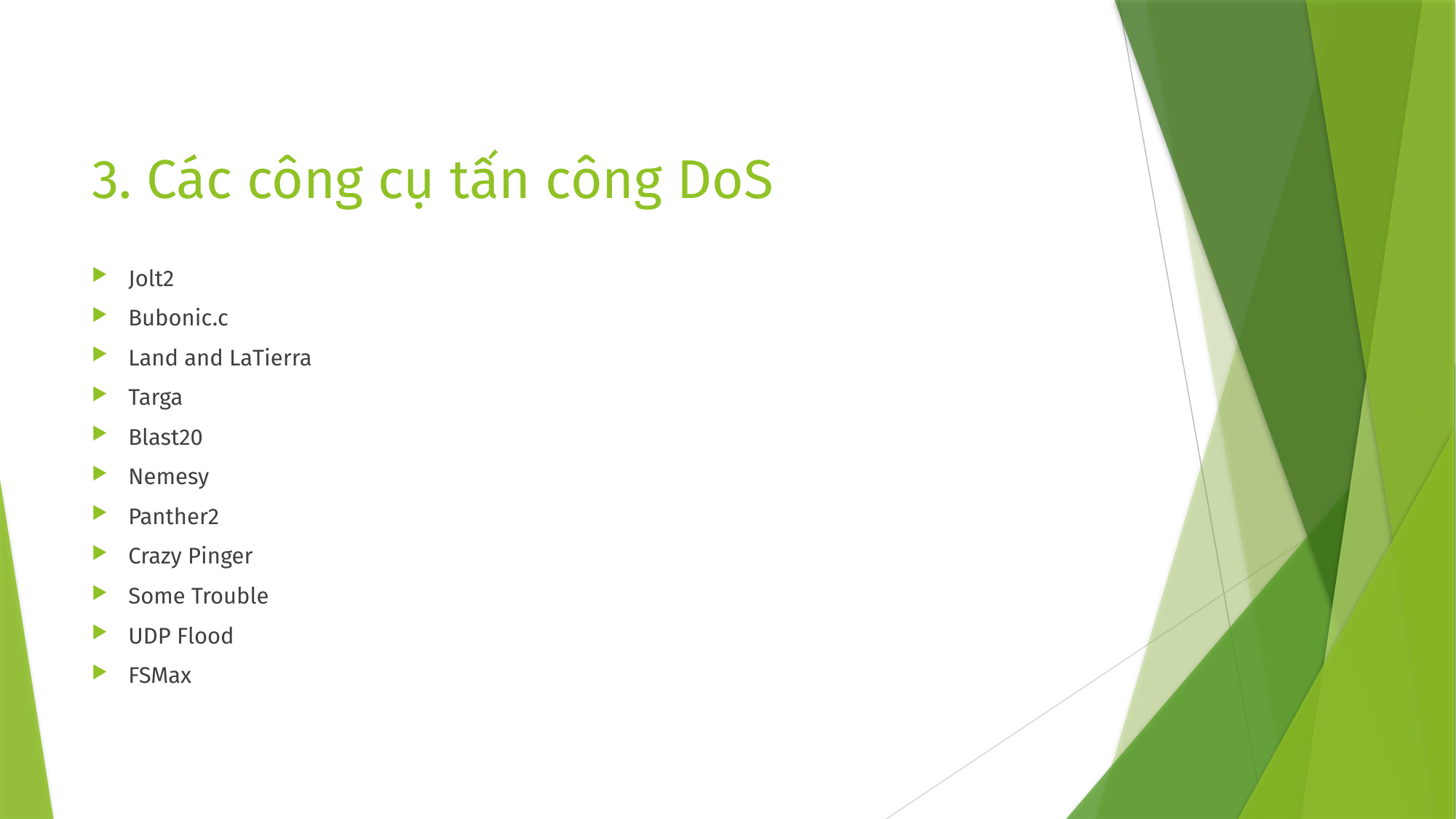

# 3. Các công cụ tấn công DoS
Jolt2
Bubonic.c
Land and LaTierra
Targa
Blast20
Nemesy
Panther2
Crazy Pinger
Some Trouble
UDP Flood
FSMax